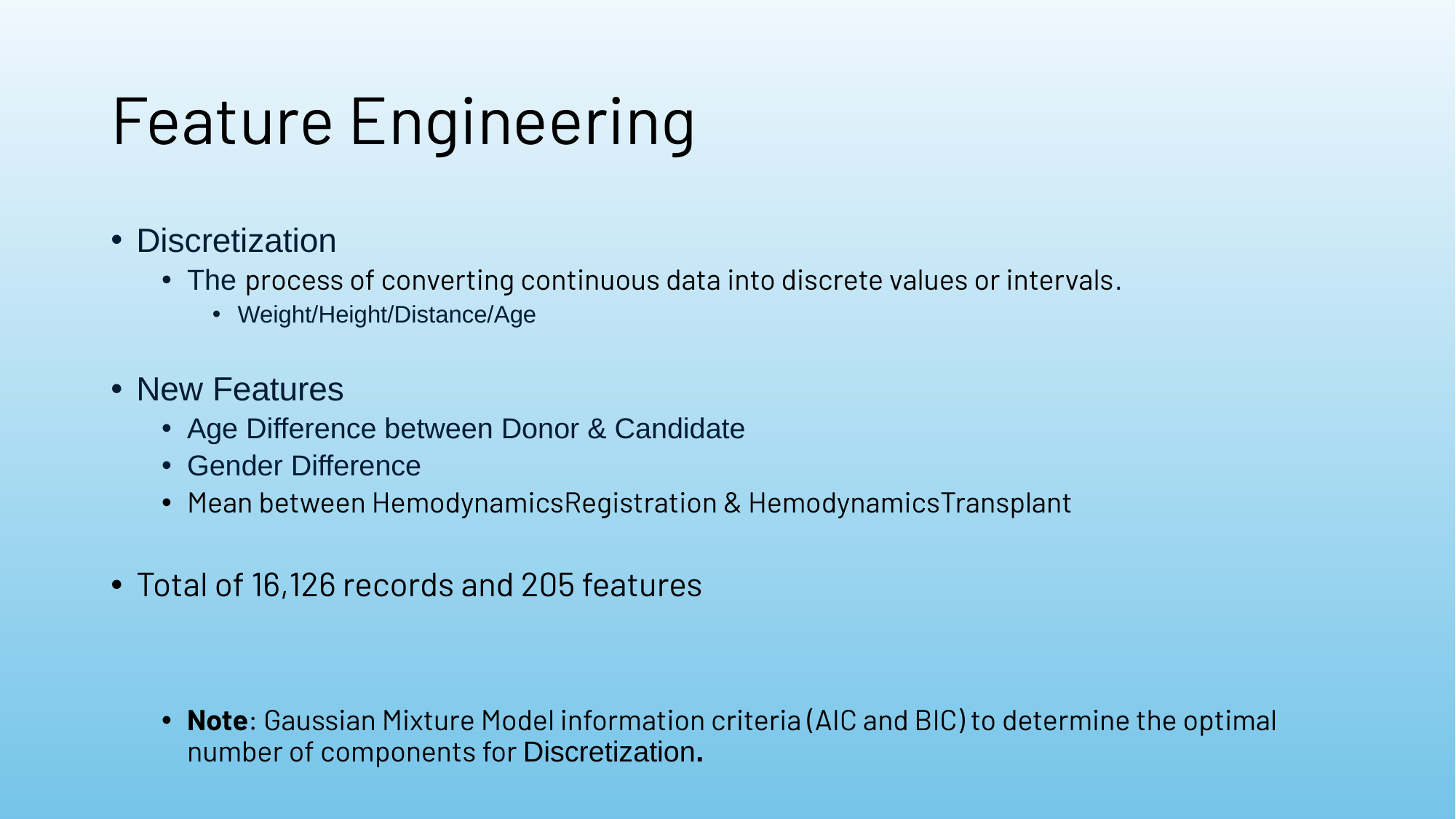

# Feature Engineering
Discretization
The process of converting continuous data into discrete values or intervals.
Weight/Height/Distance/Age

New Features
Age Difference between Donor & Candidate
Gender Difference
Mean between HemodynamicsRegistration & HemodynamicsTransplant

Total of 16,126 records and 205 features

Note: Gaussian Mixture Model information criteria (AIC and BIC) to determine the optimal  number of components for Discretization.